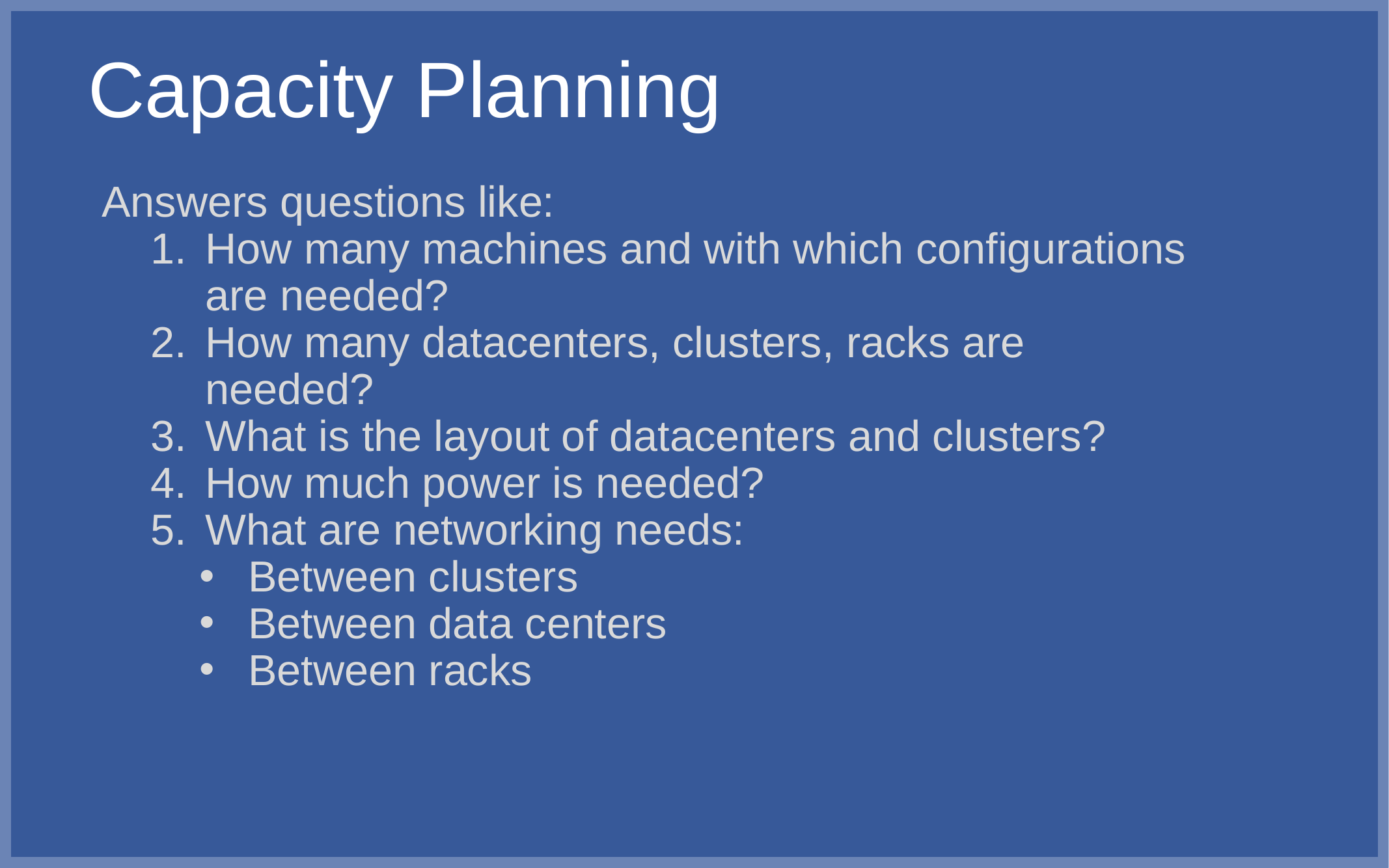

# Capacity Planning
Answers questions like:
How many machines and with which configurations are needed?
How many datacenters, clusters, racks are needed?
What is the layout of datacenters and clusters?
How much power is needed?
What are networking needs:
Between clusters
Between data centers
Between racks